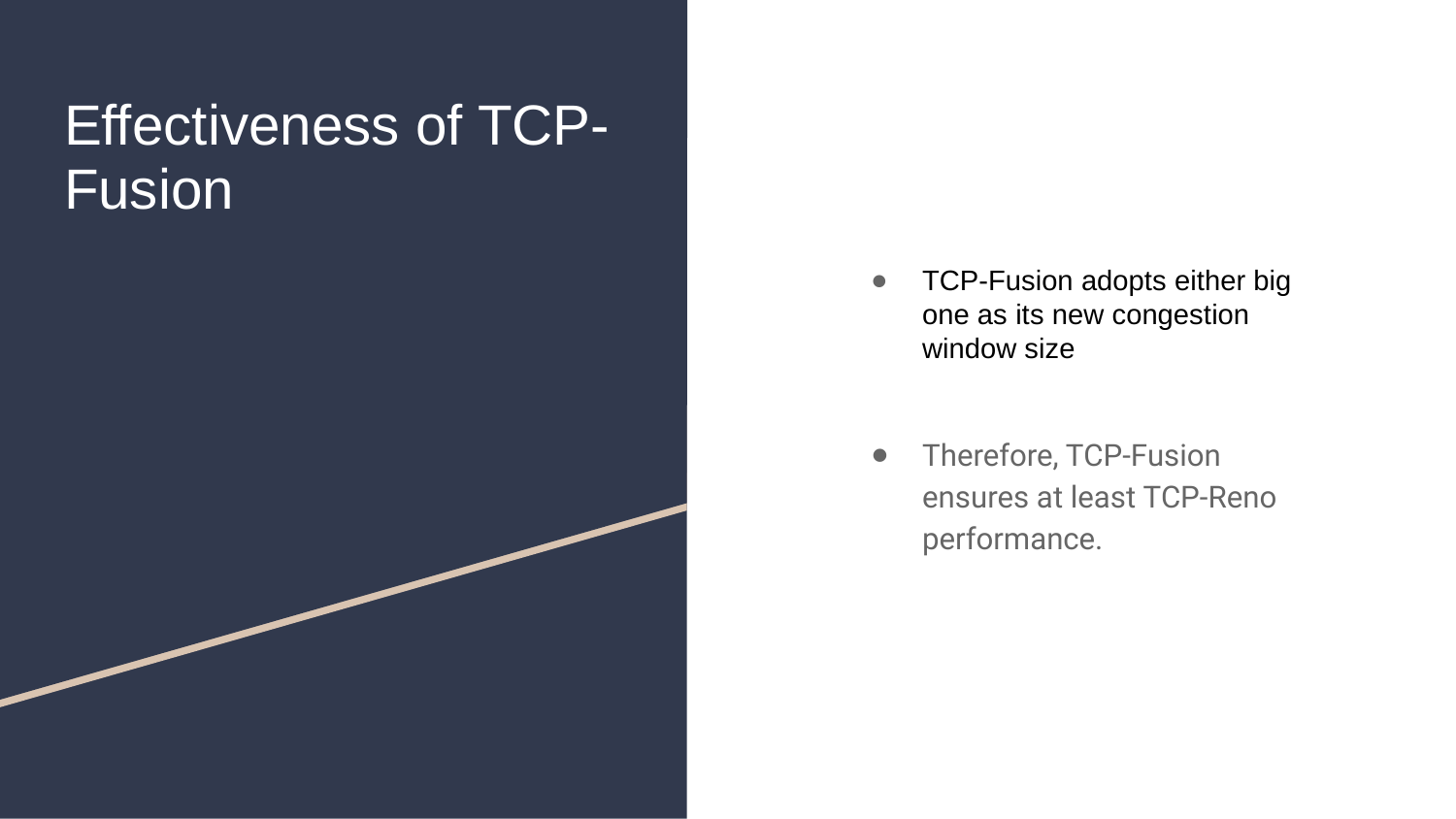

# Effectiveness of TCP-Fusion
TCP-Fusion adopts either big one as its new congestion window size

Therefore, TCP-Fusion ensures at least TCP-Reno performance.